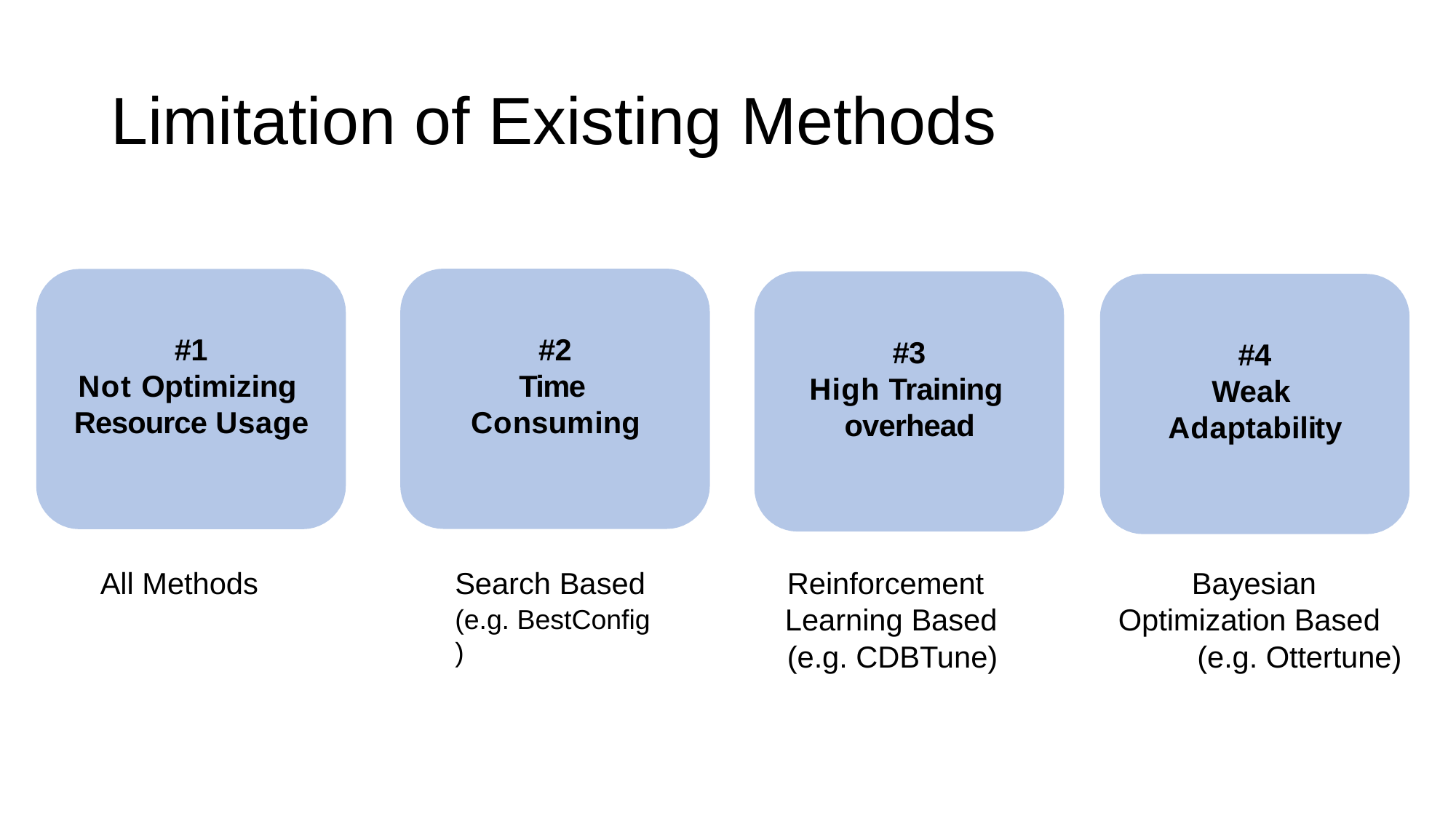

# Limitation of Existing Methods

#2
Time  Consuming
#1
Not Optimizing  Resource Usage
#3
High Training  overhead
#4
Weak  Adaptability
All Methods
Search Based
(e.g. BestConfig)
Reinforcement  Learning Based
(e.g. CDBTune)
Bayesian  Optimization Based
(e.g. Ottertune)